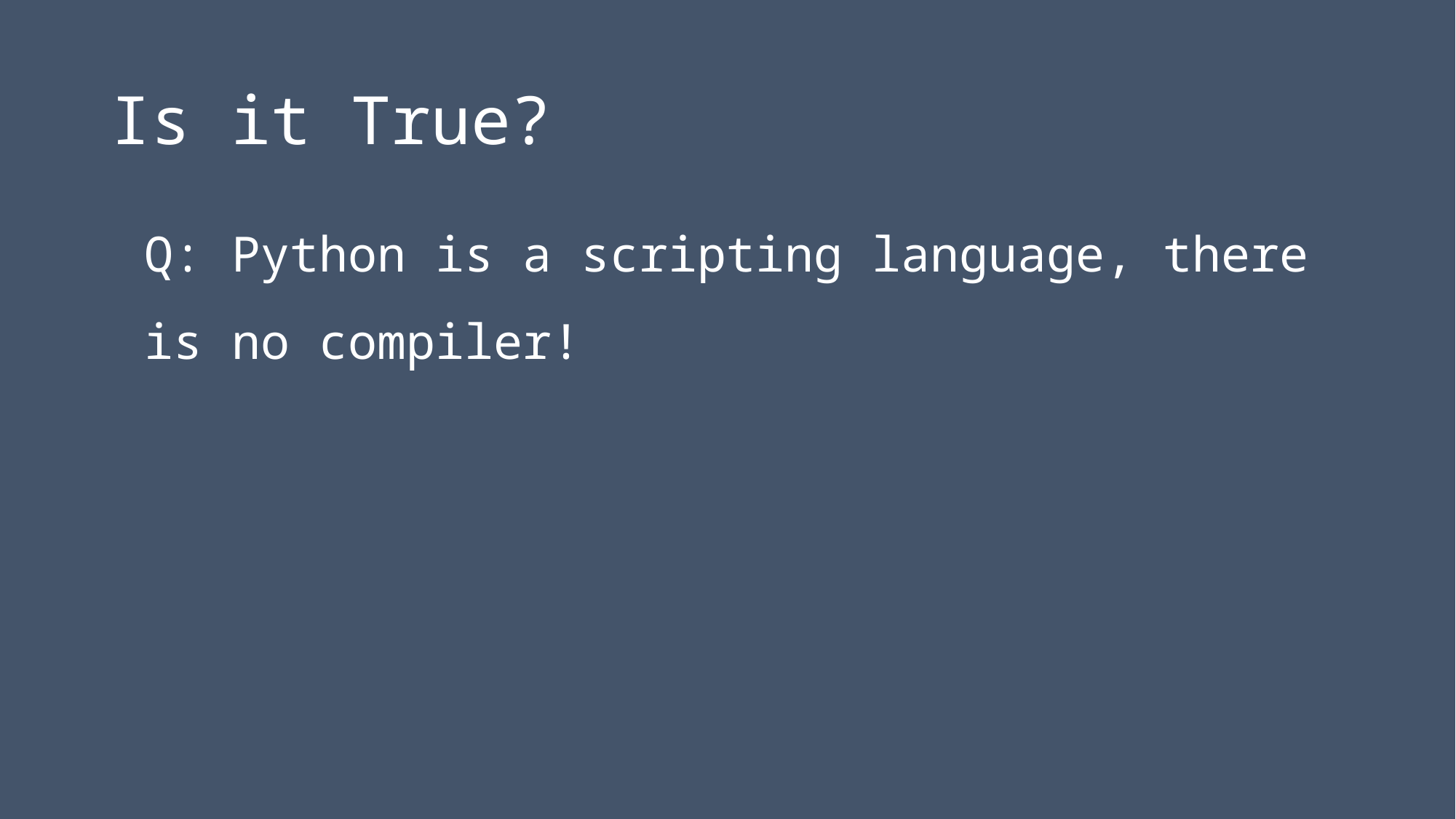

# Is it True?
Q: Python is a scripting language, there is no compiler!